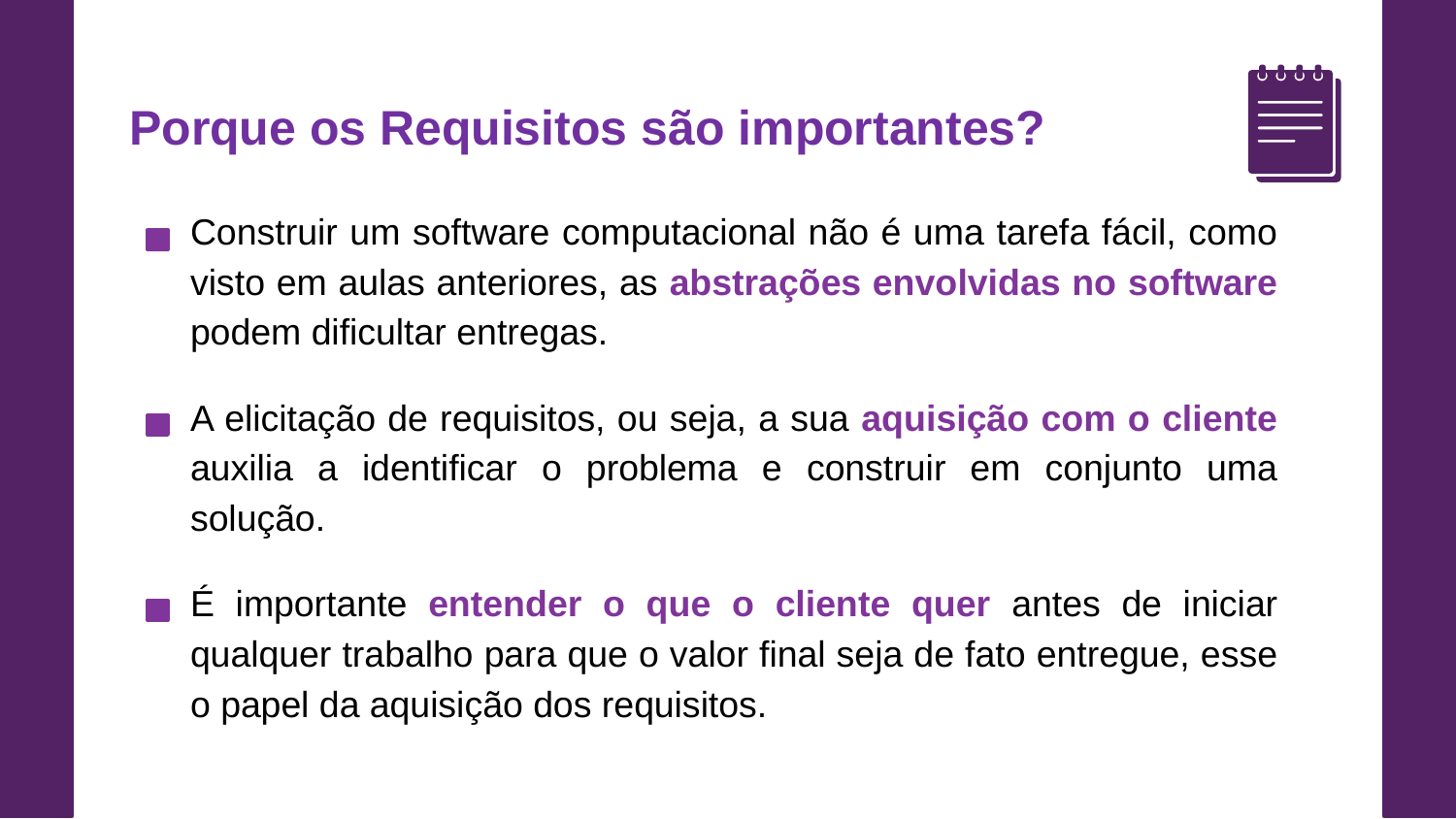

Porque os Requisitos são importantes?

Construir um software computacional não é uma tarefa fácil, como visto em aulas anteriores, as abstrações envolvidas no software podem dificultar entregas.

A elicitação de requisitos, ou seja, a sua aquisição com o cliente auxilia a identificar o problema e construir em conjunto uma solução.

É importante entender o que o cliente quer antes de iniciar qualquer trabalho para que o valor final seja de fato entregue, esse o papel da aquisição dos requisitos.